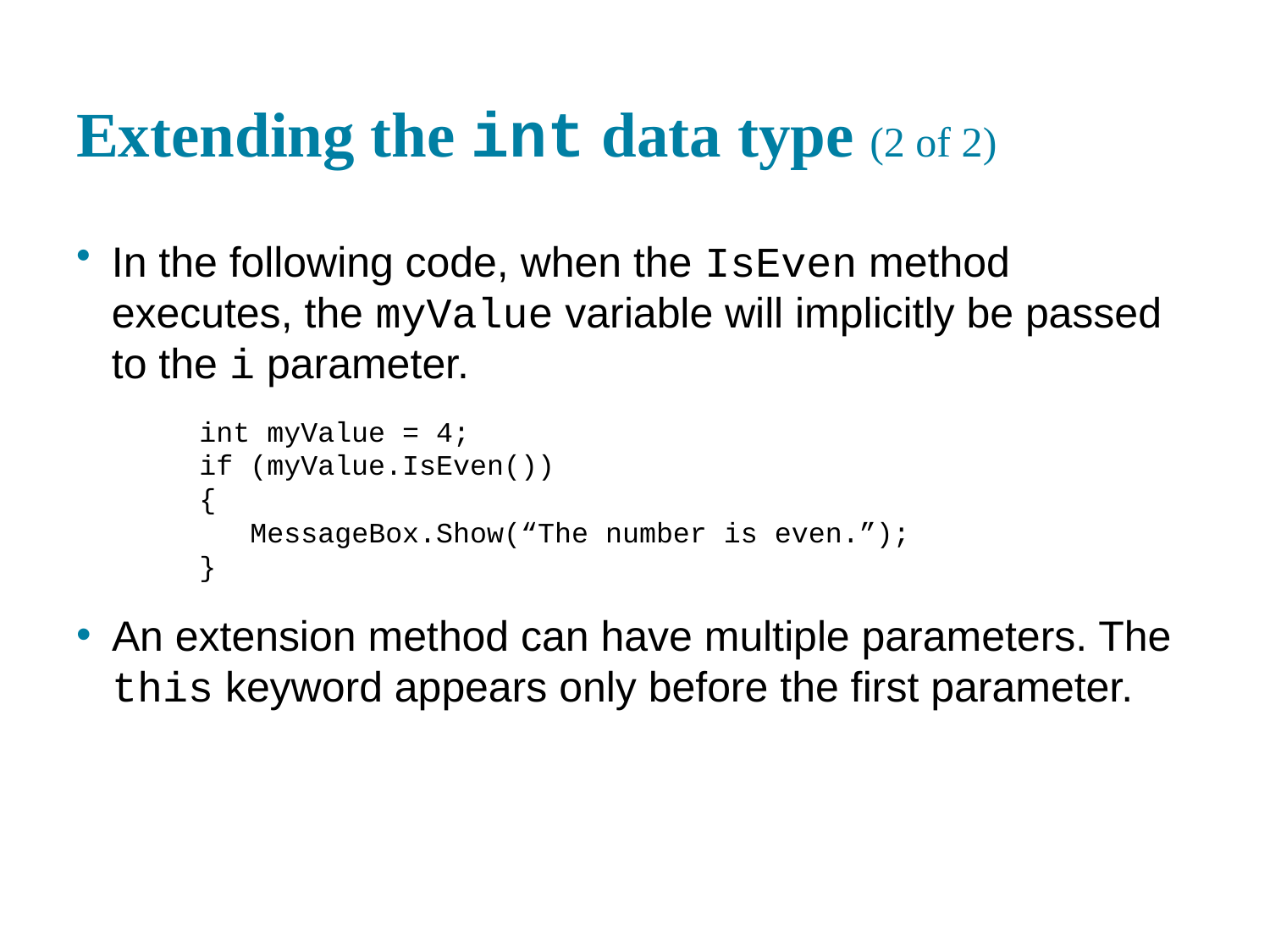

# Extending the int data type (2 of 2)
In the following code, when the IsEven method executes, the myValue variable will implicitly be passed to the i parameter.
int myValue = 4;
if (myValue.IsEven())
{
   MessageBox.Show(“The number is even.”);
}
An extension method can have multiple parameters. The this keyword appears only before the first parameter.